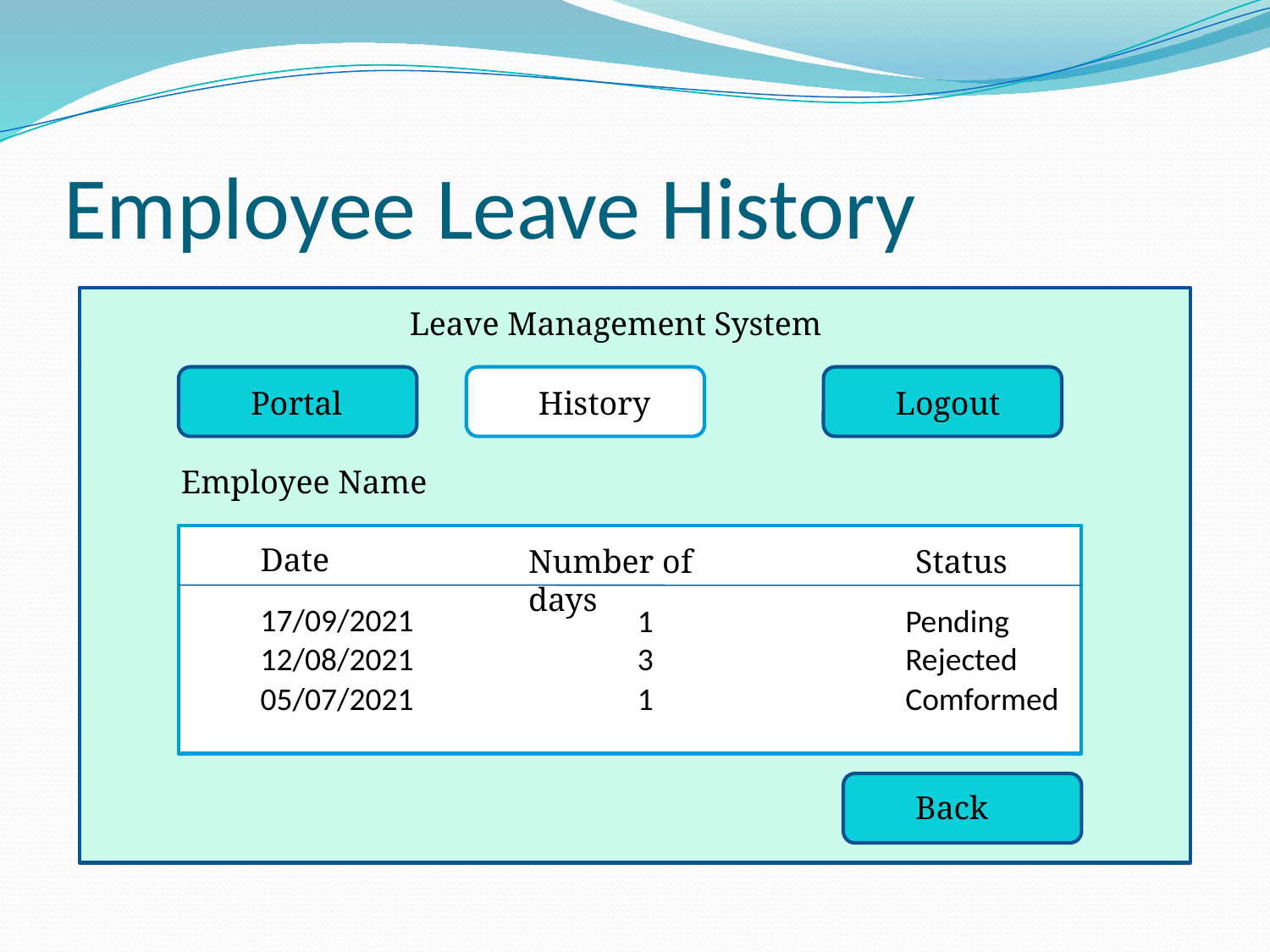

# Employee Leave History

Leave Management System

Portal
History
Logout
Employee Name

Date
Number of days
Status
17/09/2021
1
Pending
12/08/2021
3
Rejected
05/07/2021
1
Comformed

Back